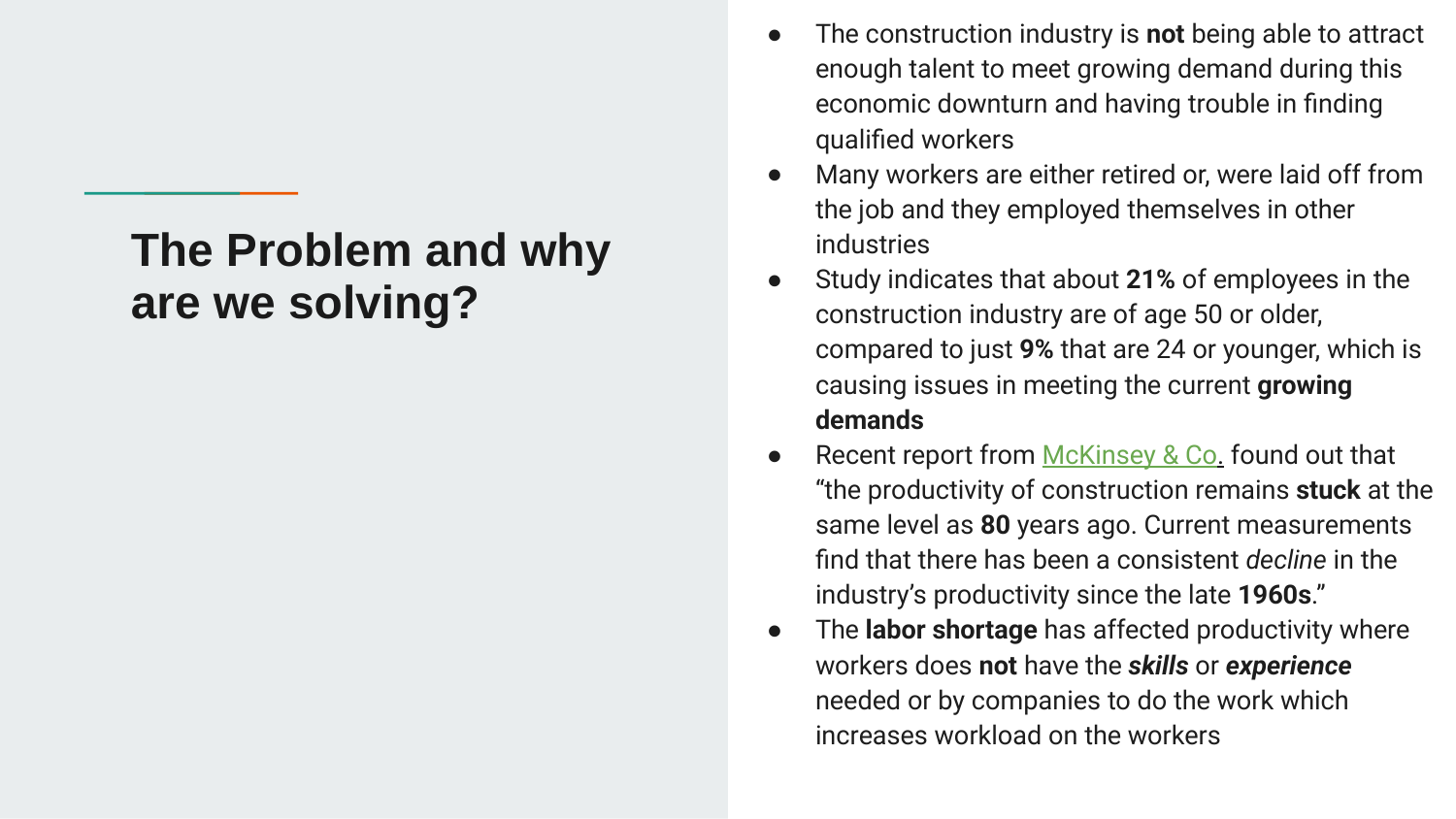

The construction industry is not being able to attract enough talent to meet growing demand during this economic downturn and having trouble in finding qualified workers
Many workers are either retired or, were laid off from the job and they employed themselves in other industries
Study indicates that about 21% of employees in the construction industry are of age 50 or older, compared to just 9% that are 24 or younger, which is causing issues in meeting the current growing demands
Recent report from McKinsey & Co. found out that “the productivity of construction remains stuck at the same level as 80 years ago. Current measurements find that there has been a consistent decline in the industry’s productivity since the late 1960s.”
The labor shortage has affected productivity where workers does not have the skills or experience needed or by companies to do the work which increases workload on the workers

# The Problem and why are we solving?